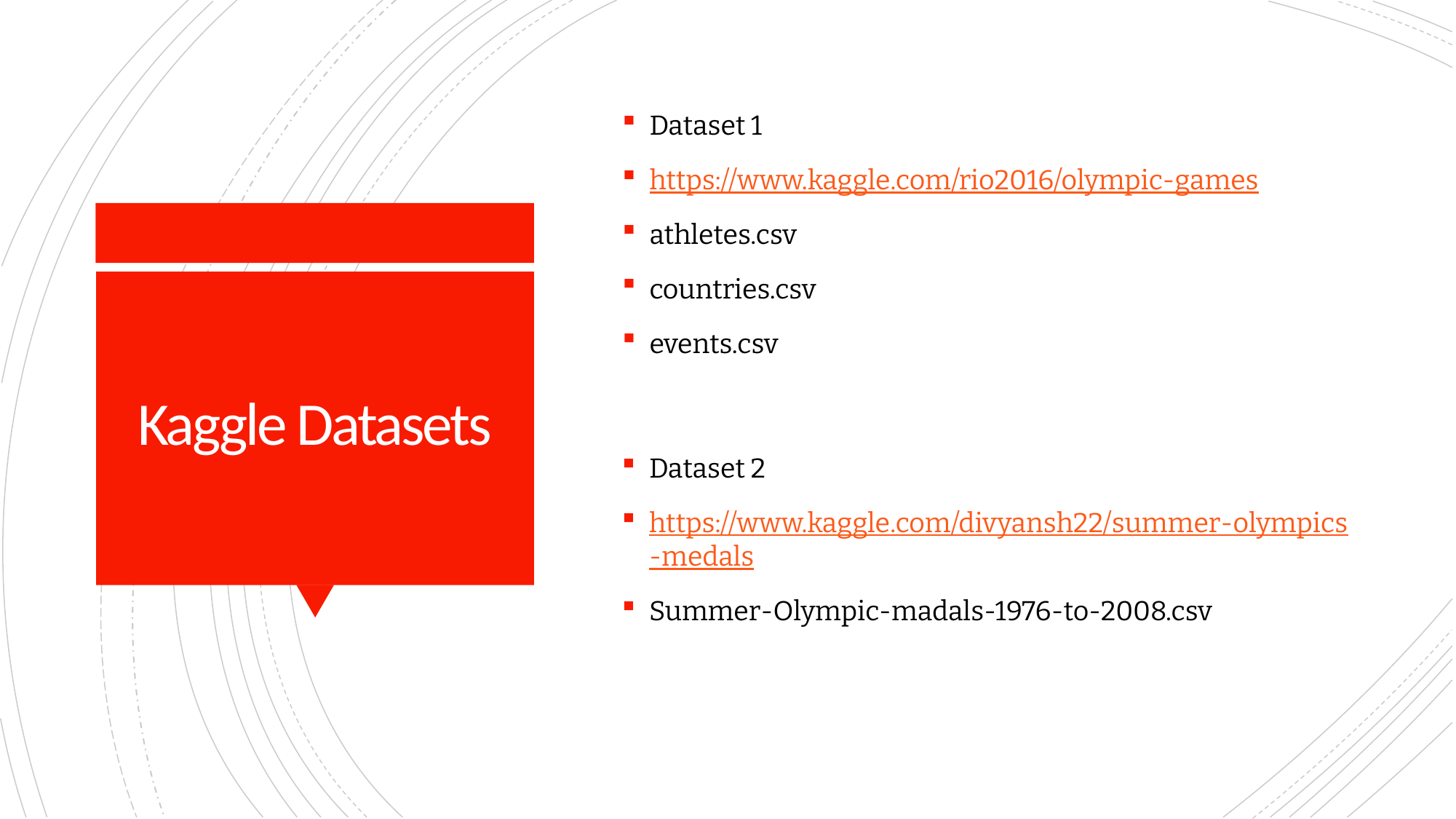

Dataset 1
https://www.kaggle.com/rio2016/olympic-games
athletes.csv
countries.csv
events.csv
# Kaggle Datasets
Dataset 2
https://www.kaggle.com/divyansh22/summer-olympics-medals
Summer-Olympic-madals-1976-to-2008.csv